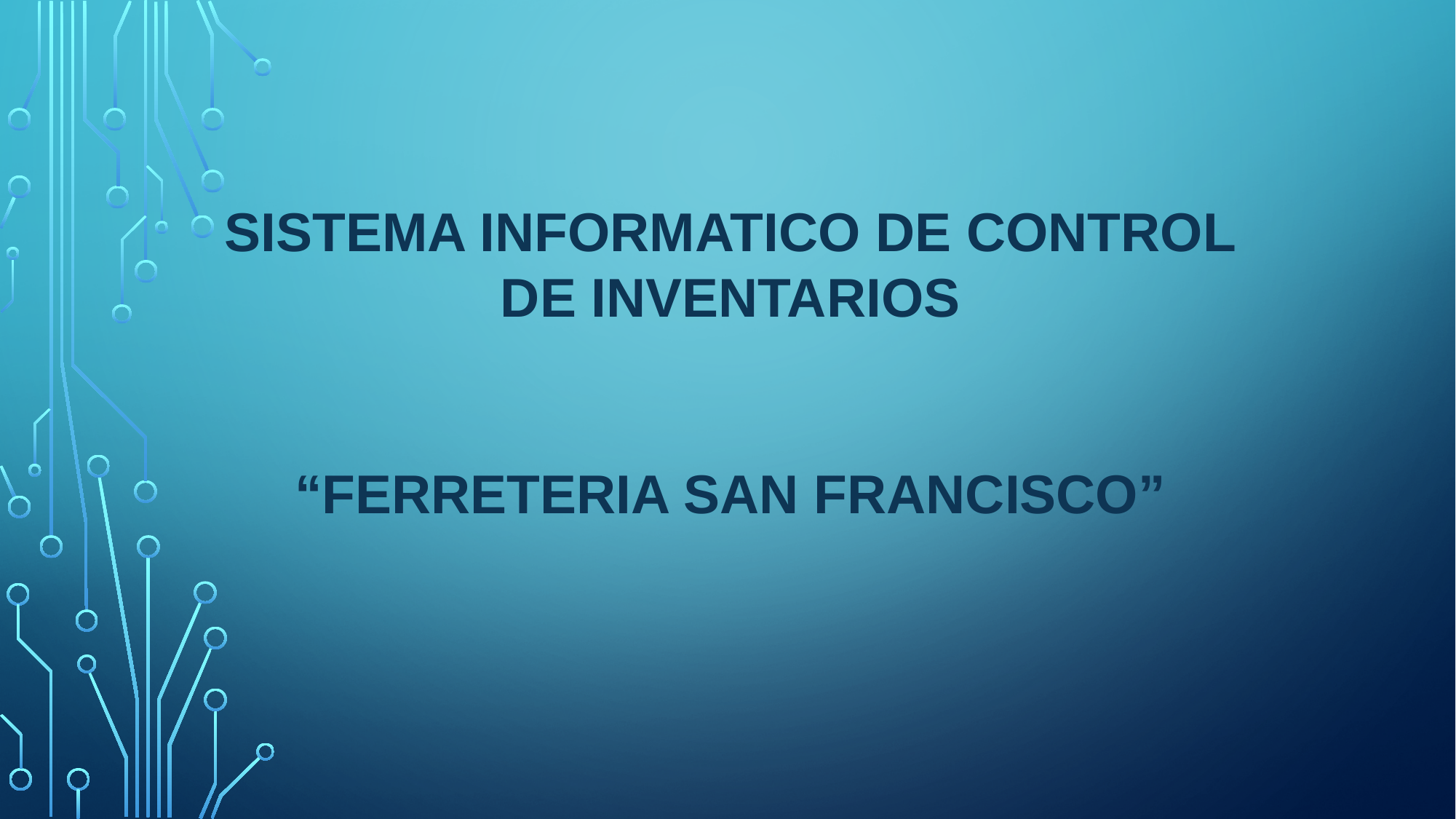

SISTEMA INFORMATICO DE CONTROL DE INVENTARIOS

“FERRETERIA SAN FRANCISCO”